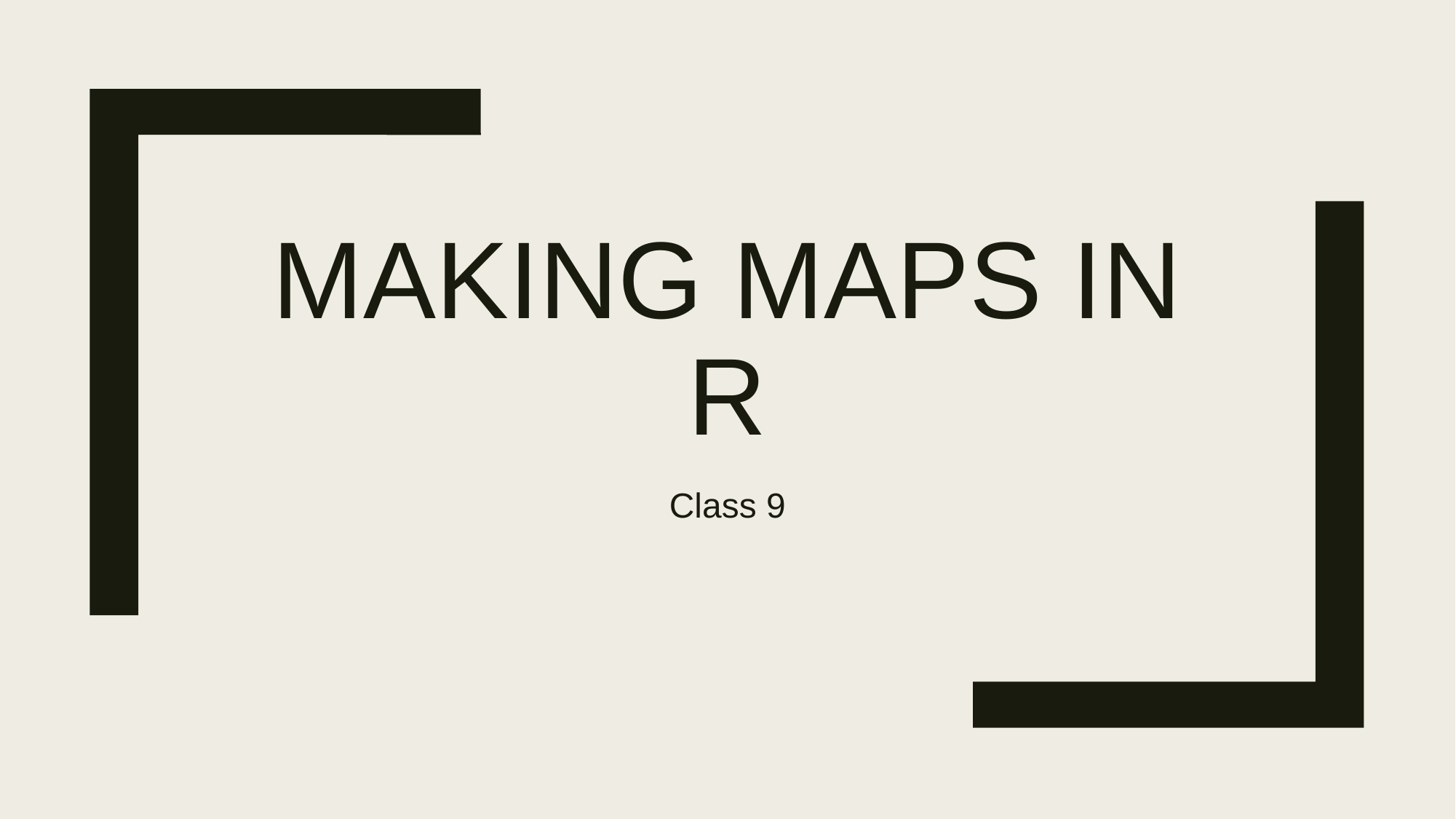

# Making maps in R
Class 9